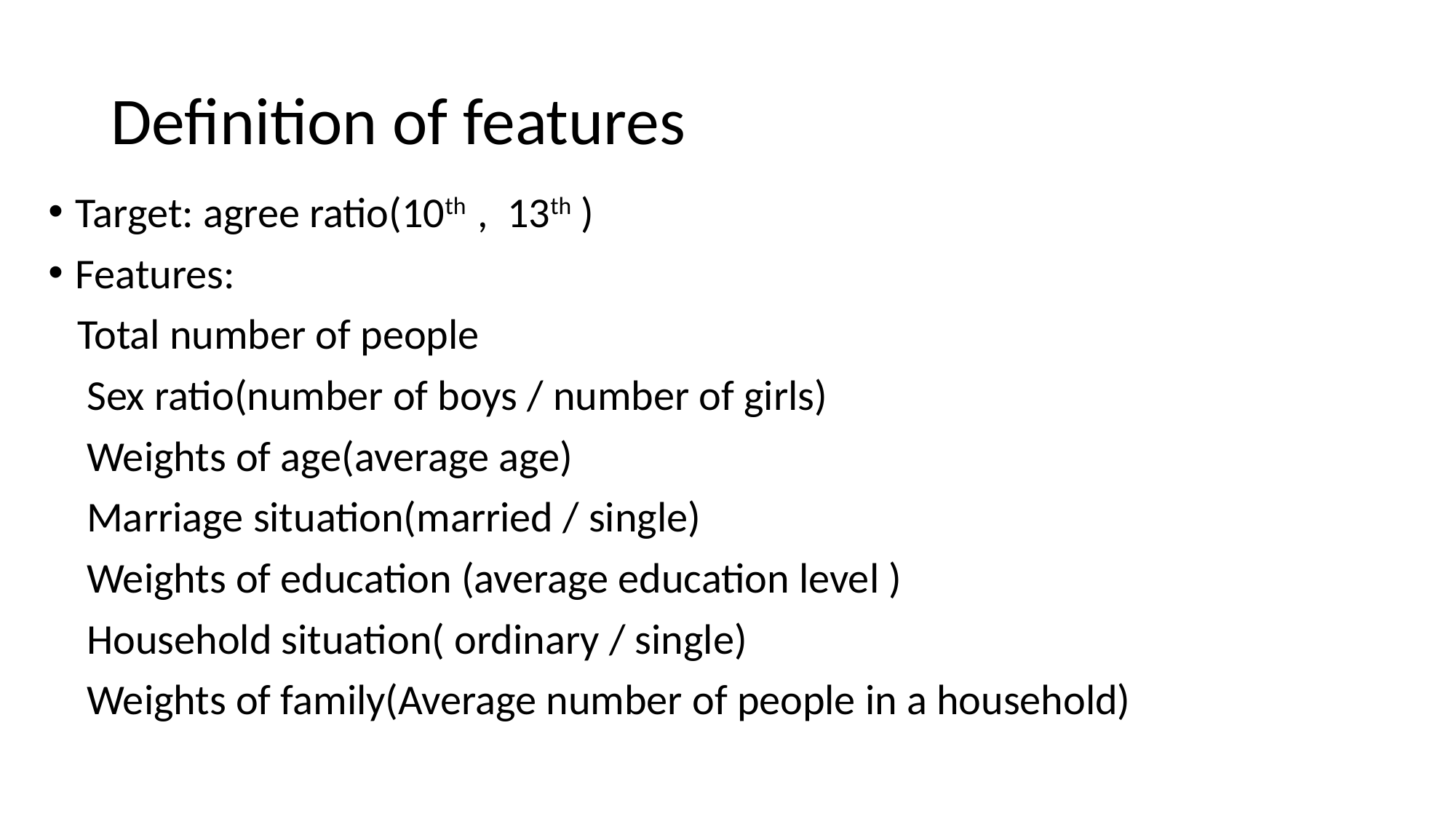

# Definition of features
Target: agree ratio(10th  ,  13th )
Features:
   Total number of people
    Sex ratio(number of boys / number of girls)
    Weights of age(average age)
    Marriage situation(married / single)
    Weights of education (average education level )
    Household situation( ordinary / single)
    Weights of family(Average number of people in a household)